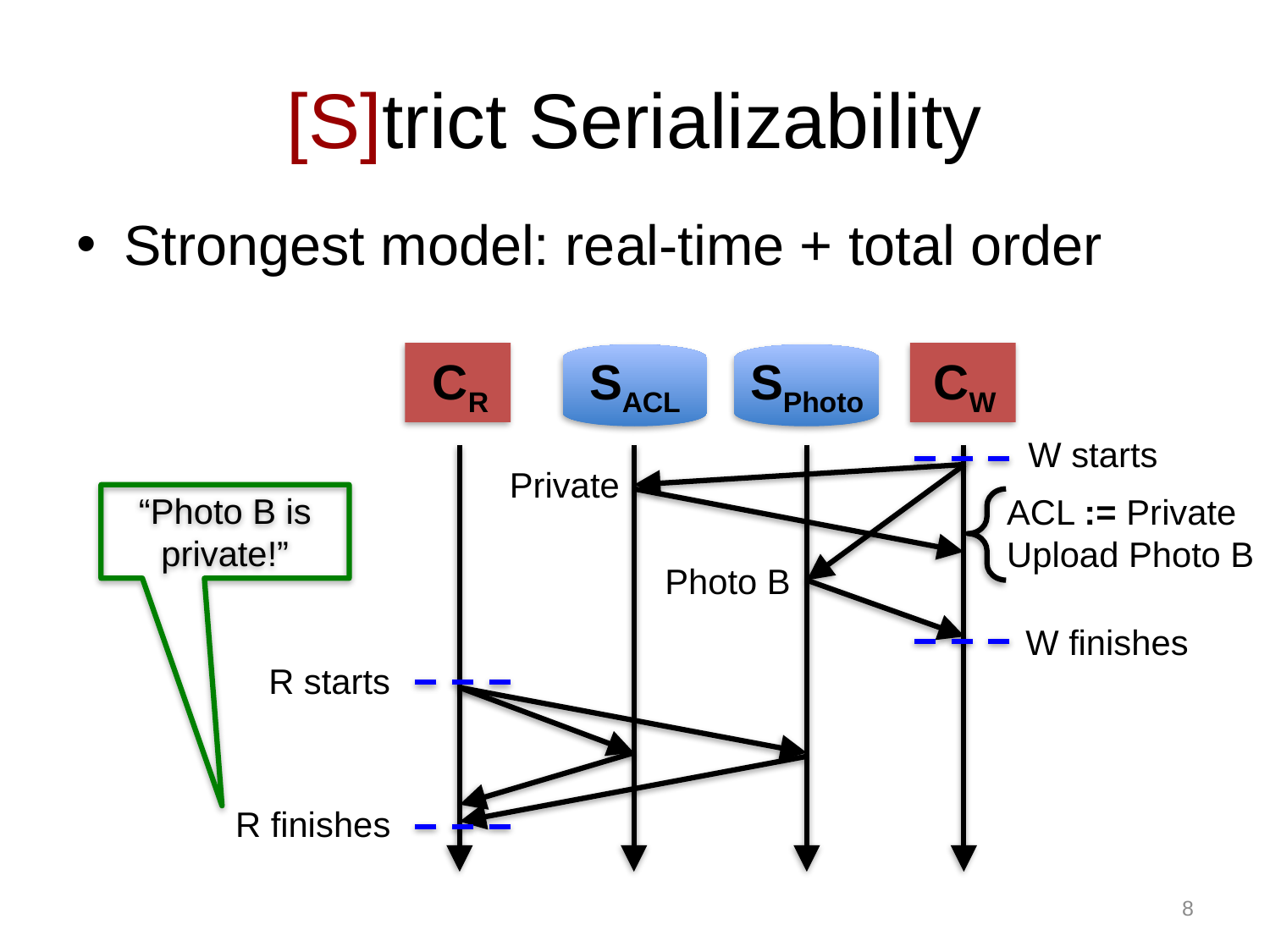

# [S]trict Serializability
Strongest model: real-time + total order

CR

SACL

SPhoto

CW

W starts
ACL := Private
Upload Photo B

Private
“Photo B is private!”
Photo B
W finishes
R starts
R finishes
8